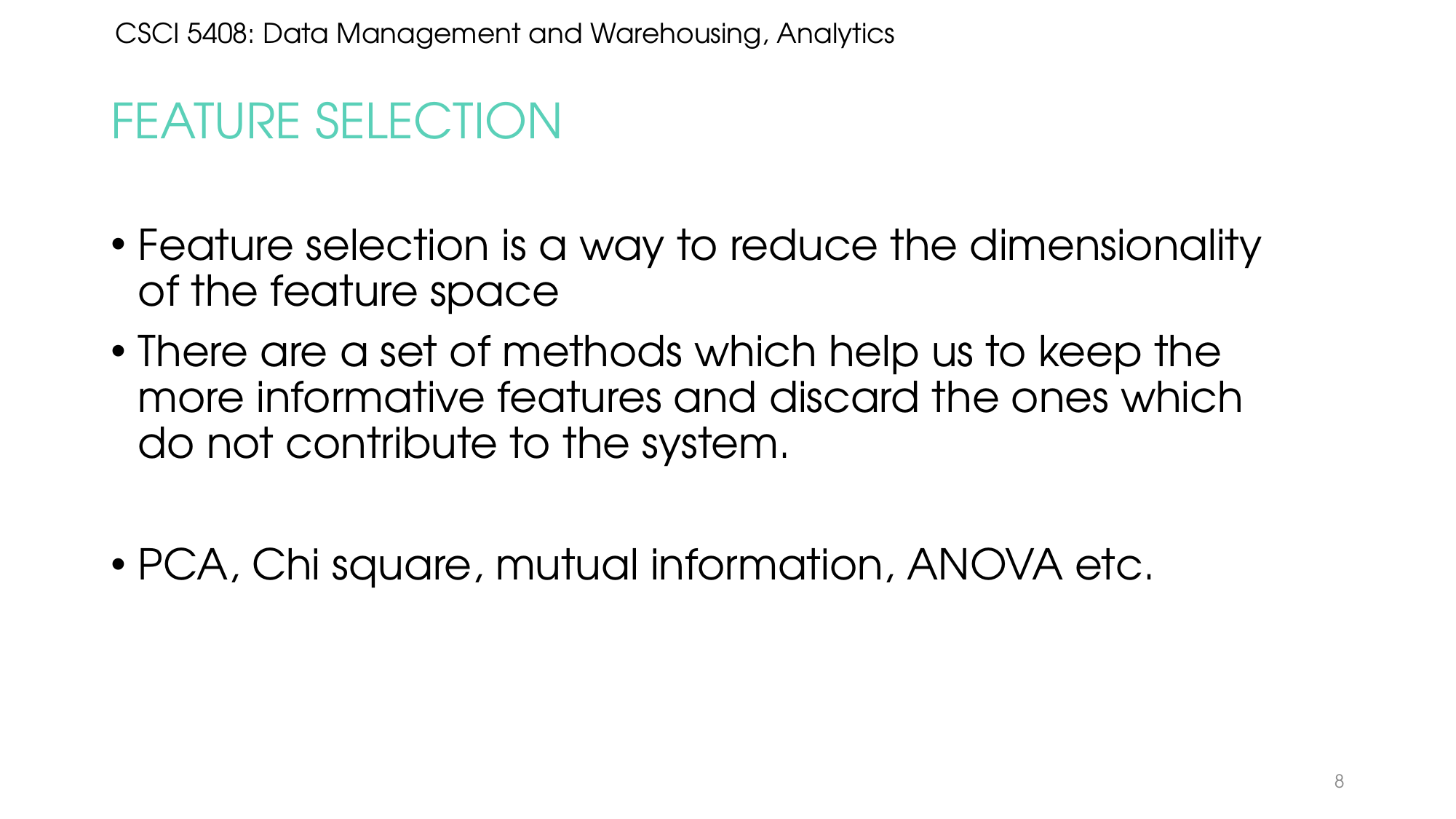

# Feature selection
Feature selection is a way to reduce the dimensionality of the feature space
There are a set of methods which help us to keep the more informative features and discard the ones which do not contribute to the system.

PCA, Chi square, mutual information, ANOVA etc.

8